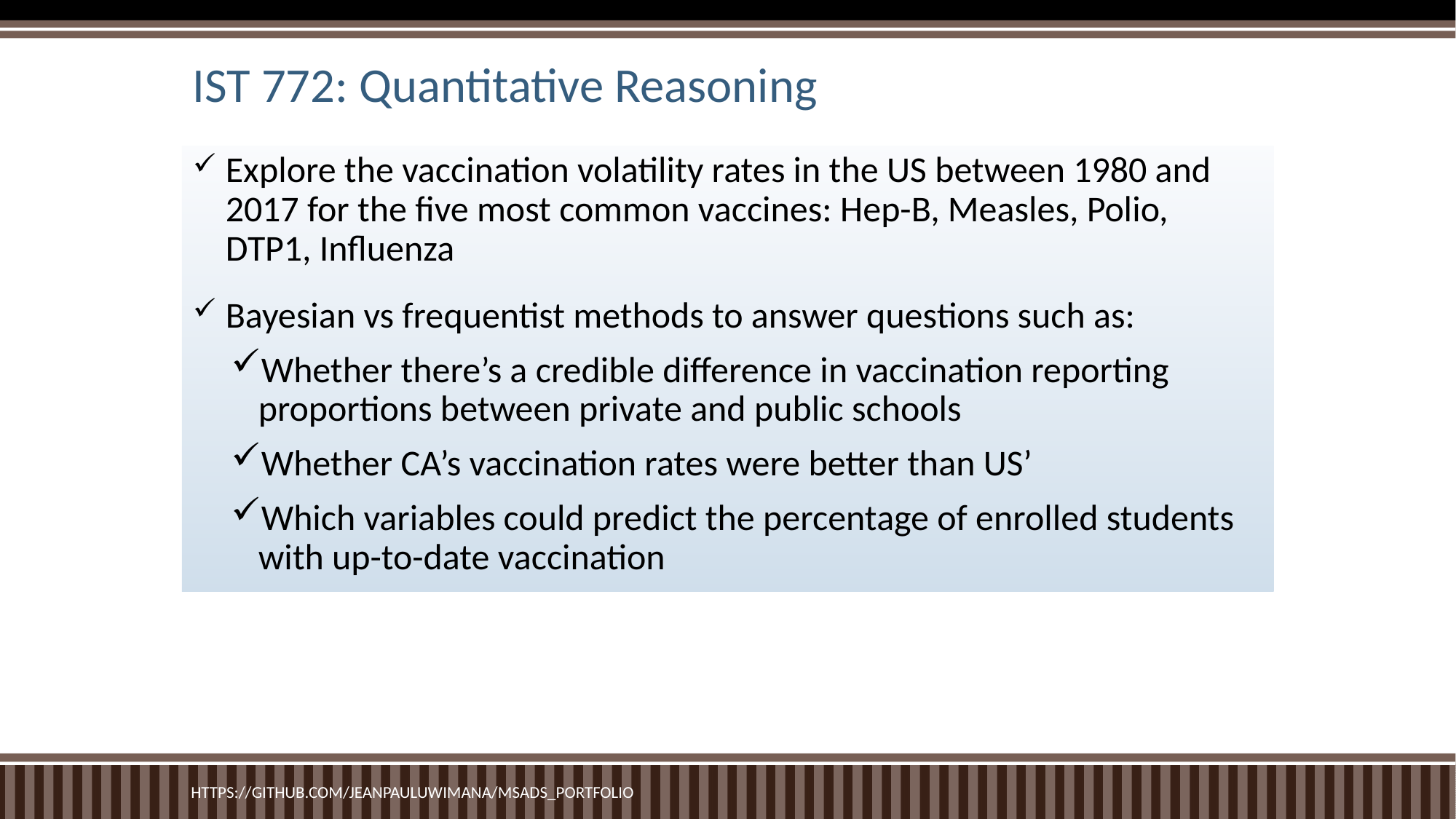

# IST 772: Quantitative Reasoning
Explore the vaccination volatility rates in the US between 1980 and 2017 for the five most common vaccines: Hep-B, Measles, Polio, DTP1, Influenza
Bayesian vs frequentist methods to answer questions such as:
Whether there’s a credible difference in vaccination reporting proportions between private and public schools
Whether CA’s vaccination rates were better than US’
Which variables could predict the percentage of enrolled students with up-to-date vaccination

https://github.com/JeanPaulUwimana/MSADS_Portfolio